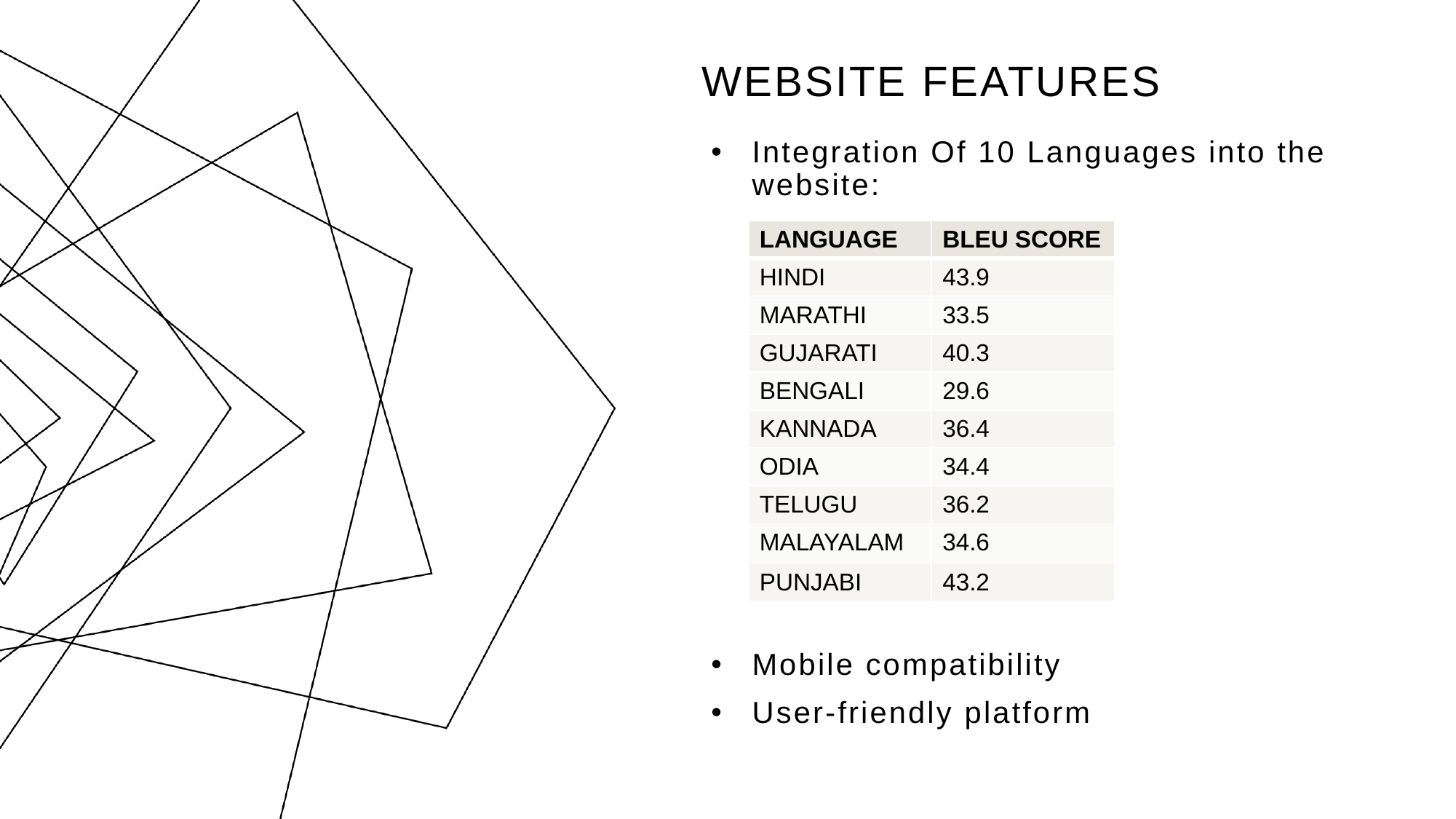

# Website features
Integration Of 10 Languages into the website:

Mobile compatibility
User-friendly platform
| LANGUAGE | BLEU SCORE |
| --- | --- |
| HINDI | 43.9 |
| MARATHI | 33.5 |
| GUJARATI | 40.3 |
| BENGALI | 29.6 |
| KANNADA | 36.4 |
| ODIA | 34.4 |
| TELUGU | 36.2 |
| MALAYALAM | 34.6 |
| PUNJABI | 43.2 |